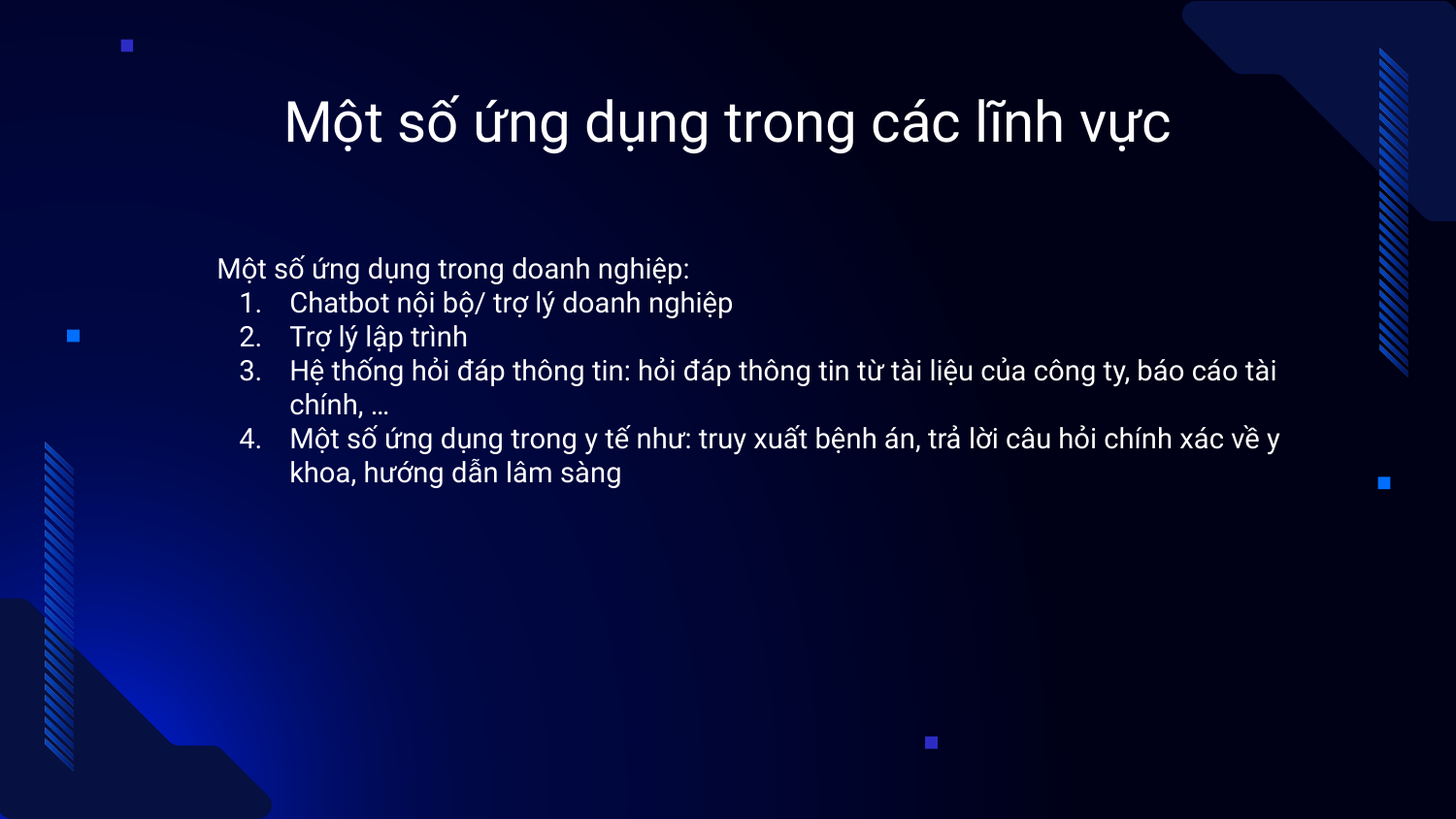

# Một số ứng dụng trong các lĩnh vực
Một số ứng dụng trong doanh nghiệp:
Chatbot nội bộ/ trợ lý doanh nghiệp
Trợ lý lập trình
Hệ thống hỏi đáp thông tin: hỏi đáp thông tin từ tài liệu của công ty, báo cáo tài chính, …
Một số ứng dụng trong y tế như: truy xuất bệnh án, trả lời câu hỏi chính xác về y khoa, hướng dẫn lâm sàng